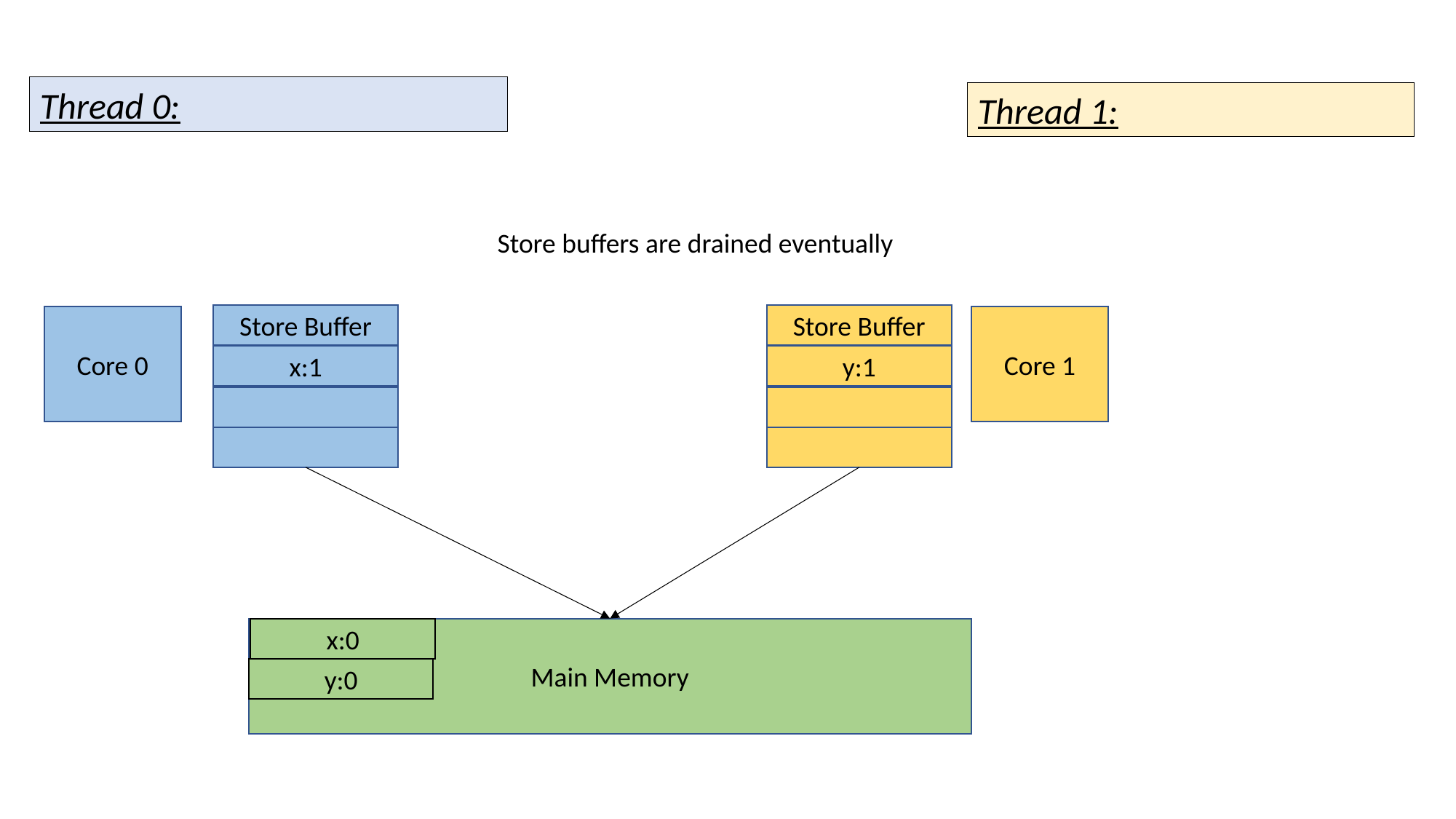

Thread 0:

Thread 1:
Store buffers are drained eventually
Store Buffer
Store Buffer
Core 0
Core 1
x:1
y:1

Main Memory
x:0
y:0